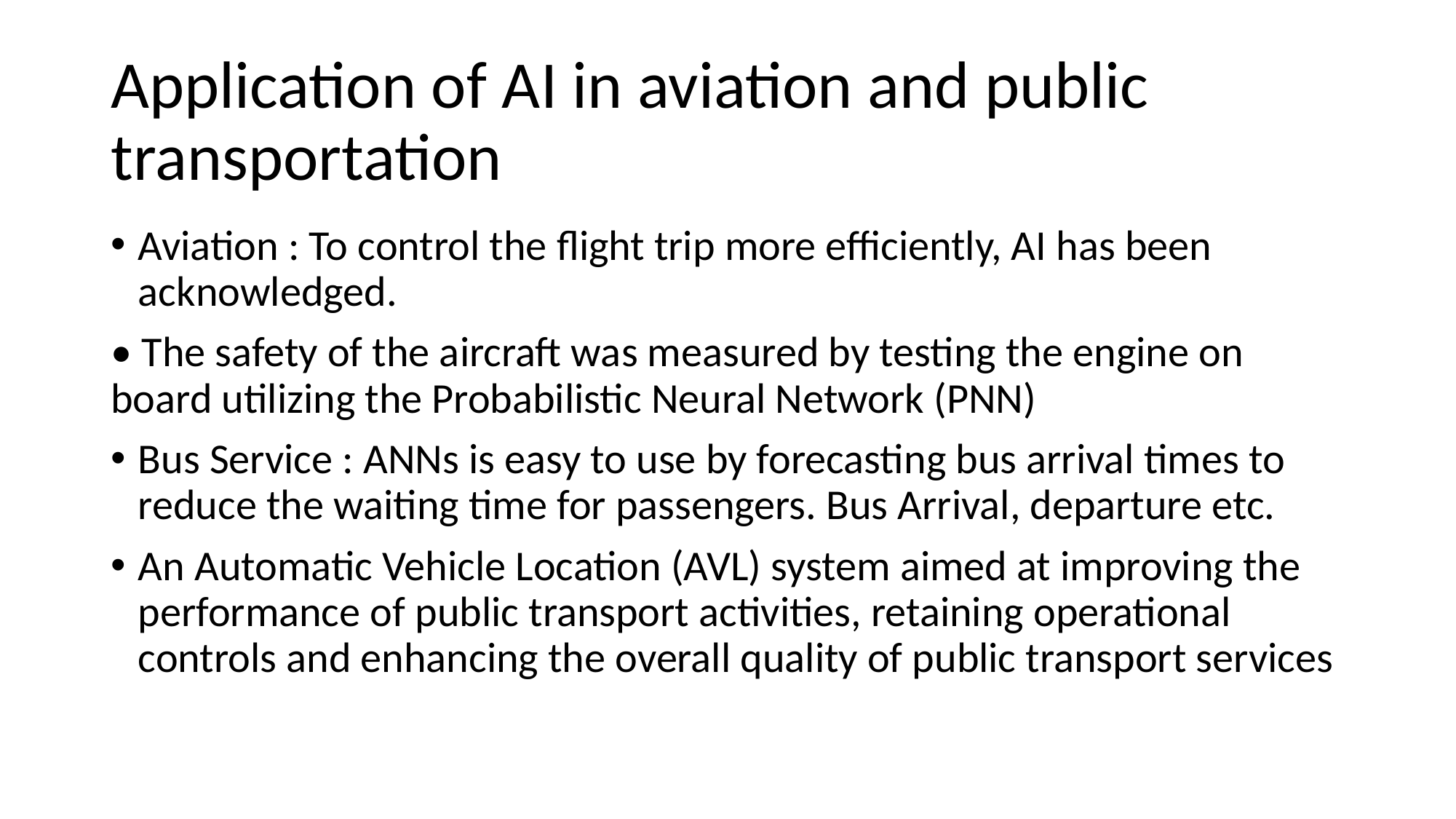

# Application of AI in aviation and public transportation
Aviation : To control the flight trip more efficiently, AI has been acknowledged.
• The safety of the aircraft was measured by testing the engine on board utilizing the Probabilistic Neural Network (PNN)
Bus Service : ANNs is easy to use by forecasting bus arrival times to reduce the waiting time for passengers. Bus Arrival, departure etc.
An Automatic Vehicle Location (AVL) system aimed at improving the performance of public transport activities, retaining operational controls and enhancing the overall quality of public transport services